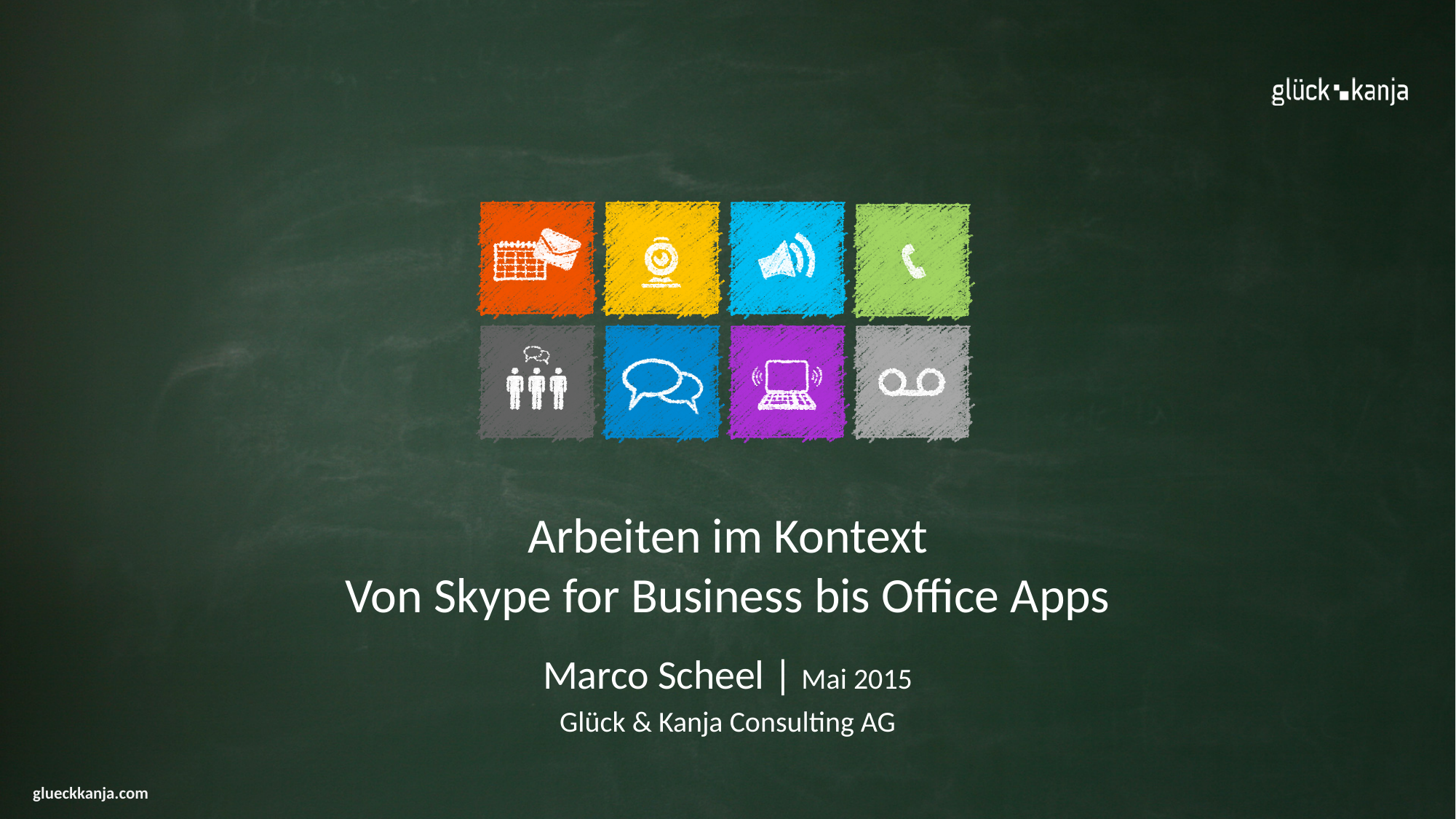

# Arbeiten im Kontext Von Skype for Business bis Office Apps
Marco Scheel | Mai 2015
Glück & Kanja Consulting AG